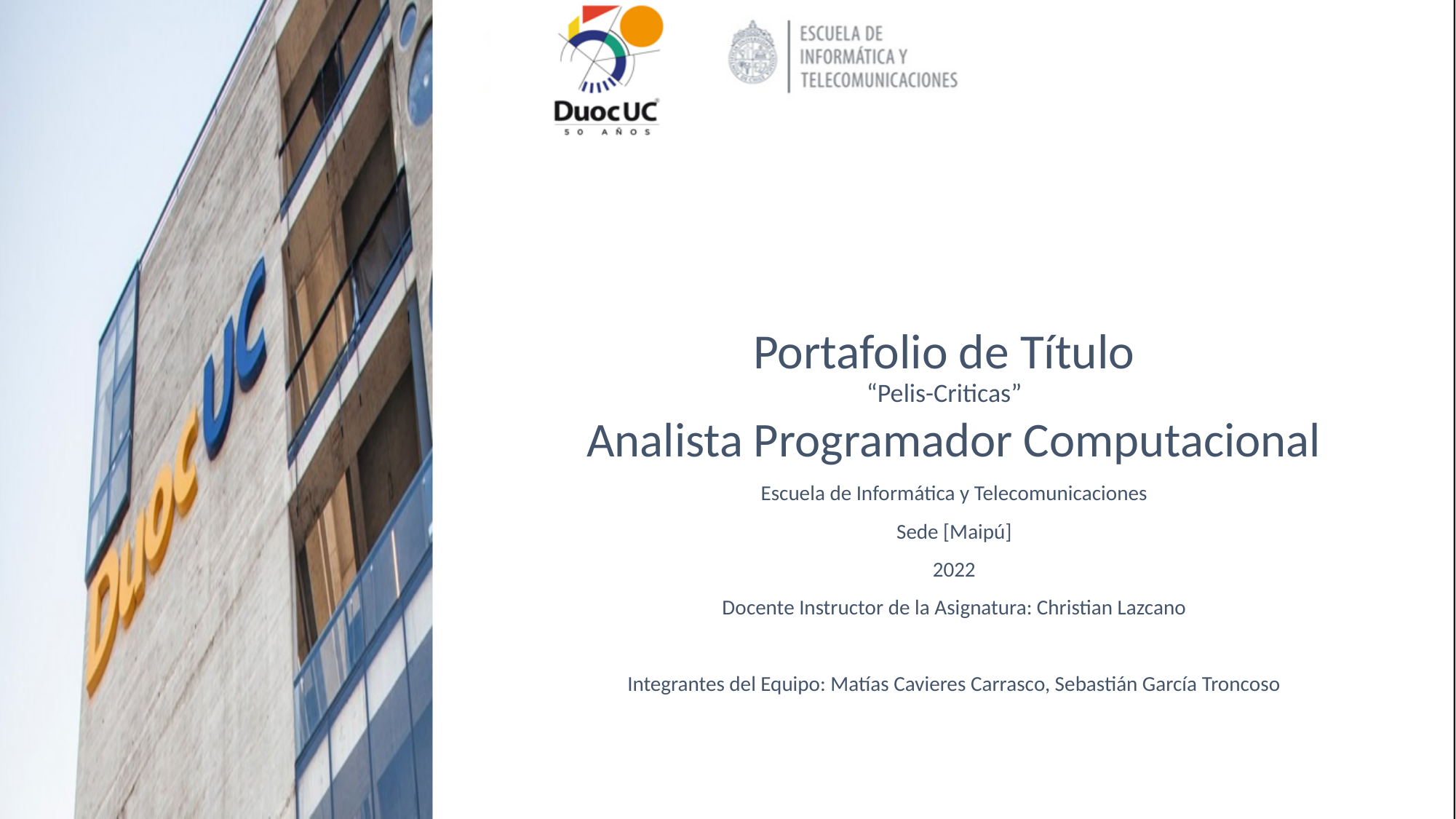

# Portafolio de Título “Pelis-Criticas”
Analista Programador Computacional
Escuela de Informática y Telecomunicaciones
Sede [Maipú]
2022
Docente Instructor de la Asignatura: Christian Lazcano

Integrantes del Equipo: Matías Cavieres Carrasco, Sebastián García Troncoso